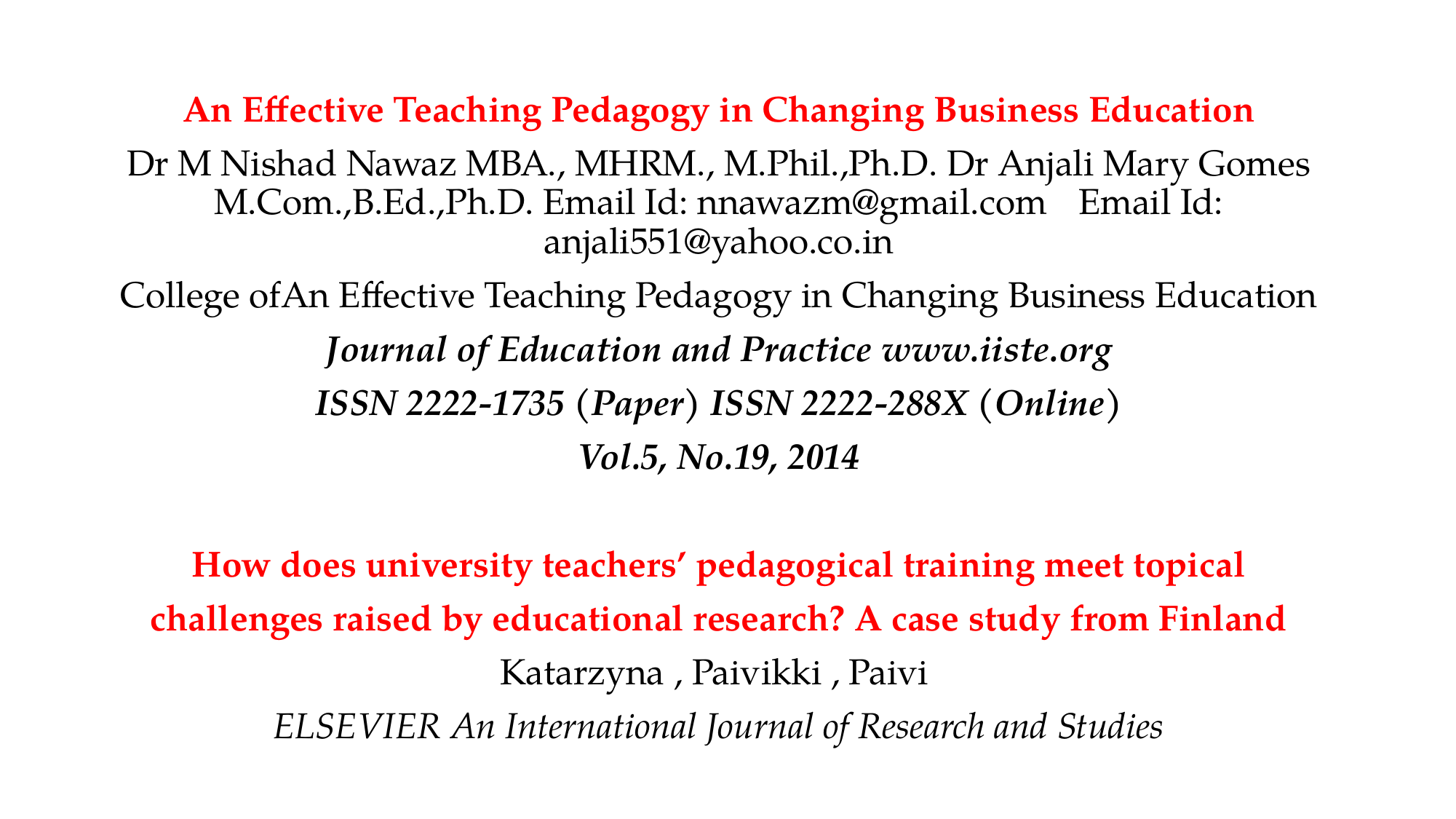

An Effective Teaching Pedagogy in Changing Business Education
Dr M Nishad Nawaz MBA., MHRM., M.Phil.,Ph.D. Dr Anjali Mary Gomes M.Com.,B.Ed.,Ph.D. Email Id: nnawazm@gmail.com	Email Id: anjali551@yahoo.co.in
College ofAn Effective Teaching Pedagogy in Changing Business Education
Journal of Education and Practice www.iiste.org
ISSN 2222-1735 (Paper) ISSN 2222-288X (Online)
Vol.5, No.19, 2014

How does university teachers’ pedagogical training meet topical
challenges raised by educational research? A case study from Finland
Katarzyna , Paivikki , Paivi
ELSEVIER An International Journal of Research and Studies